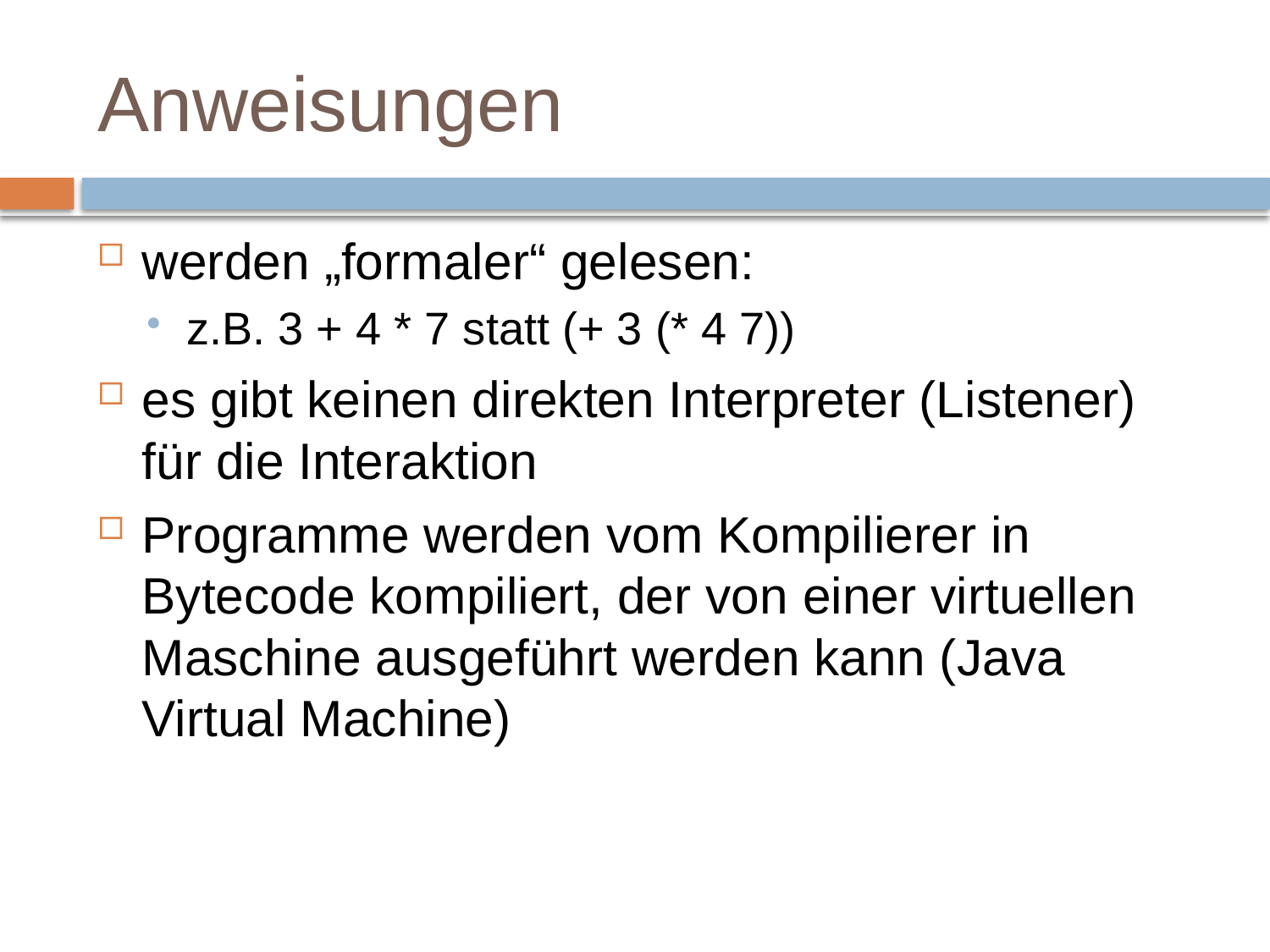

# Anweisungen
werden „formaler“ gelesen:
z.B. 3 + 4 * 7 statt (+ 3 (* 4 7))
es gibt keinen direkten Interpreter (Listener) für die Interaktion
Programme werden vom Kompilierer in Bytecode kompiliert, der von einer virtuellen Maschine ausgeführt werden kann (Java Virtual Machine)